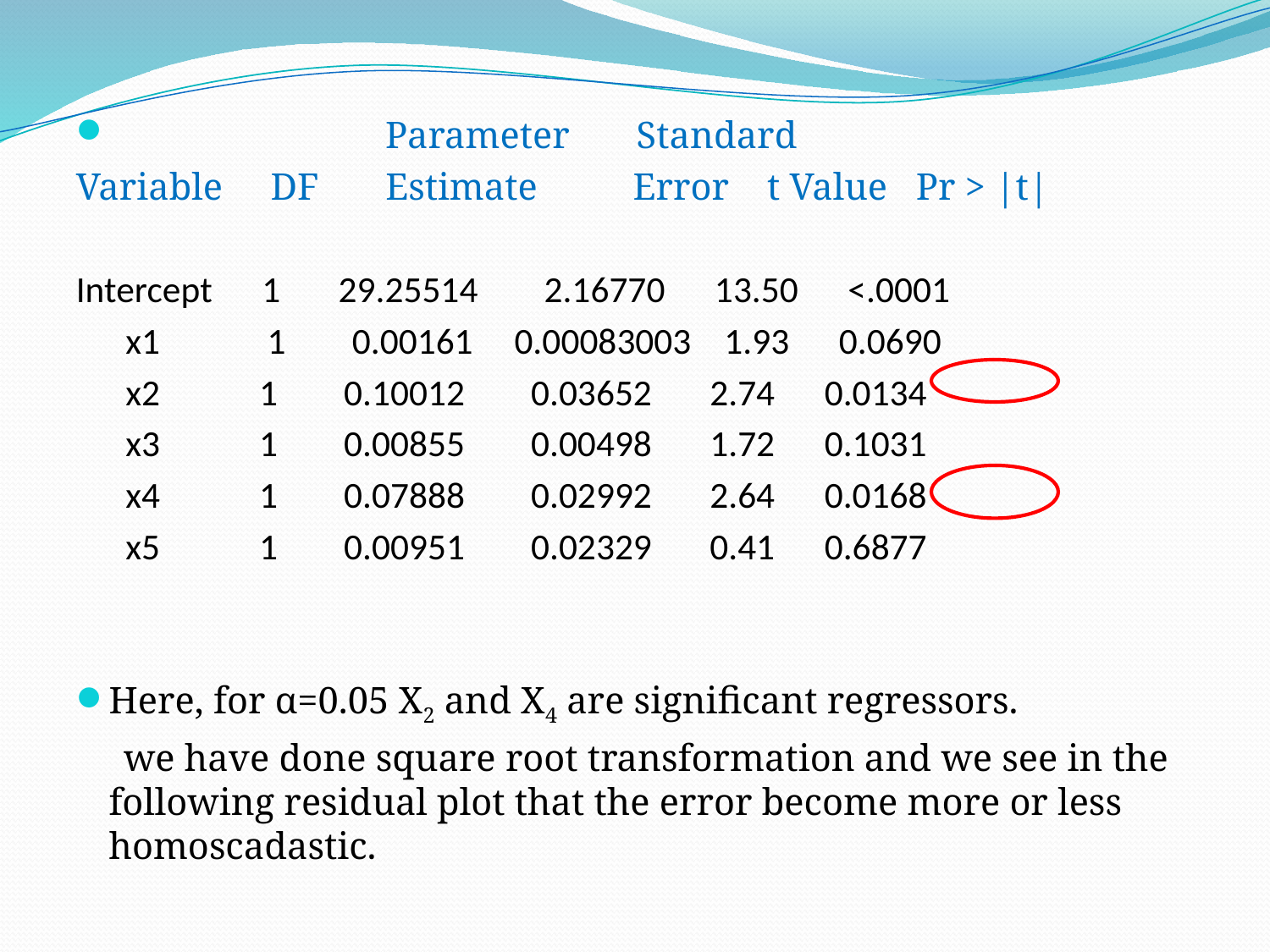

Parameter       Standard
Variable     DF       Estimate          Error    t Value   Pr > |t|

Intercept      1       29.25514        2.16770      13.50      <.0001
      x1             1        0.00161     0.00083003    1.93      0.0690
      x2            1        0.10012        0.03652       2.74      0.0134
      x3            1        0.00855        0.00498       1.72      0.1031
      x4            1        0.07888        0.02992       2.64      0.0168
      x5            1        0.00951        0.02329       0.41      0.6877

Here, for α=0.05 X2 and X4 are significant regressors.
     we have done square root transformation and we see in the following residual plot that the error become more or less homoscadastic.